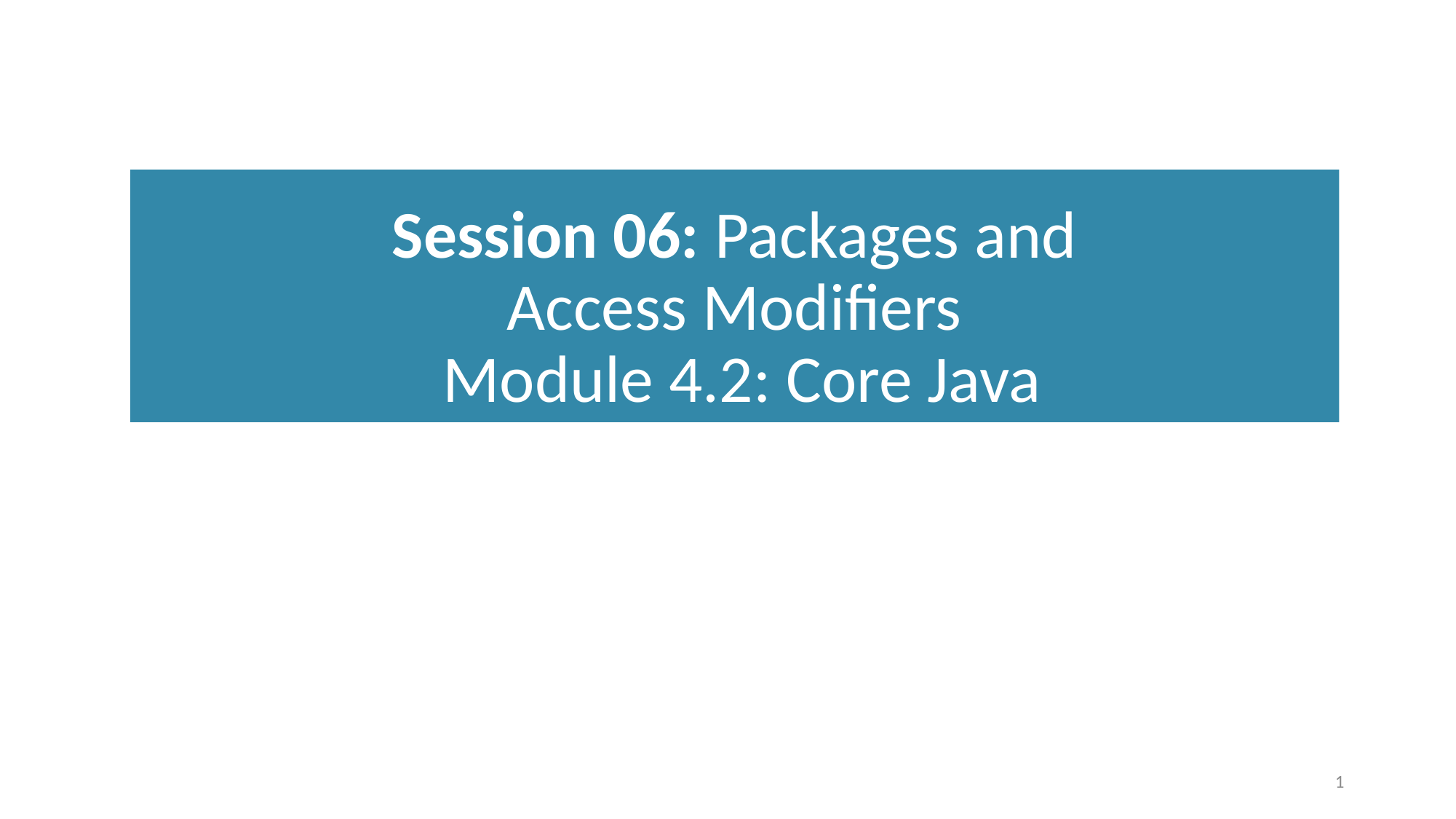

# Session 06: Packages and Access Modifiers Module 4.2: Core Java
1